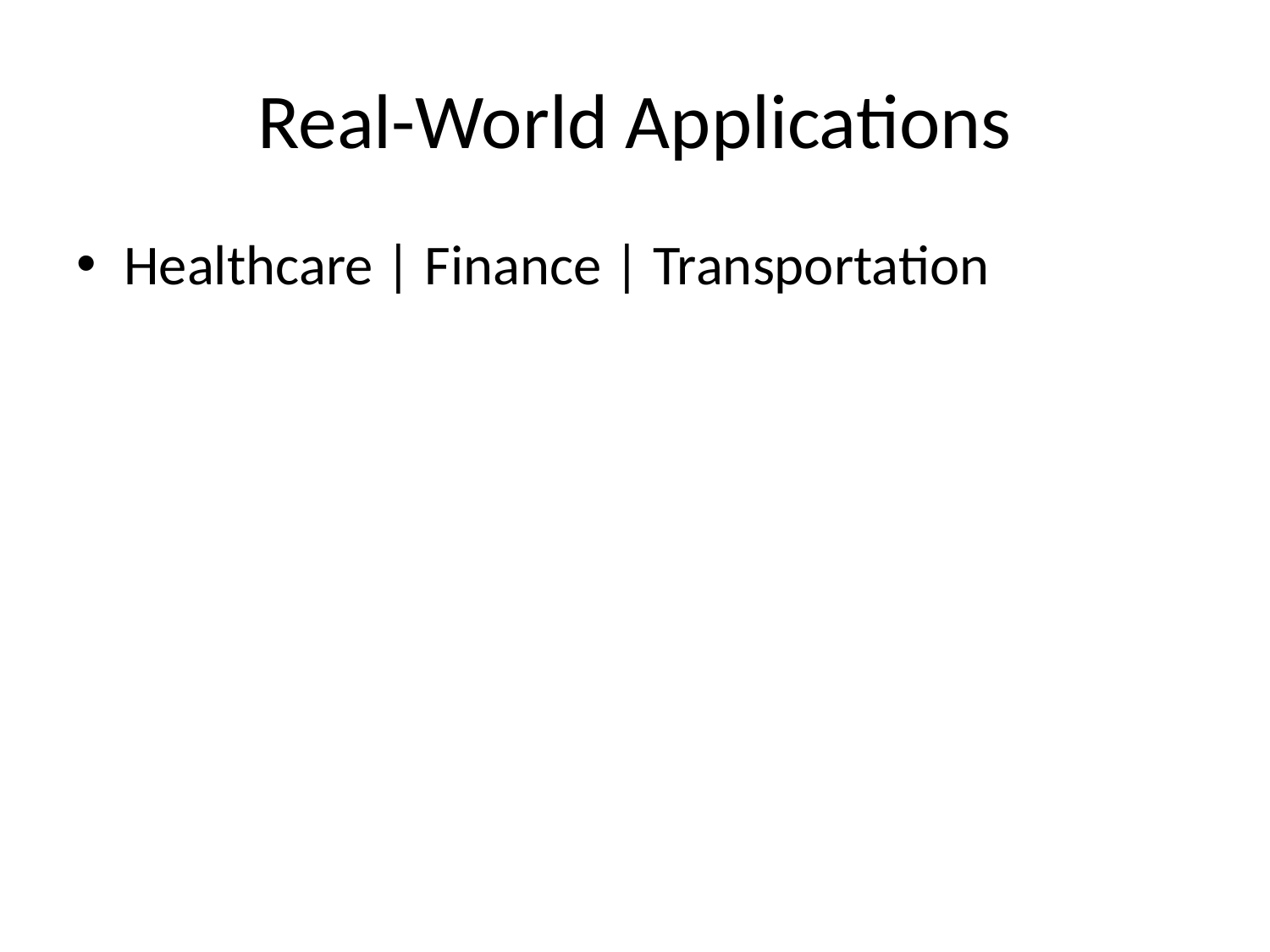

# Real-World Applications
Healthcare | Finance | Transportation